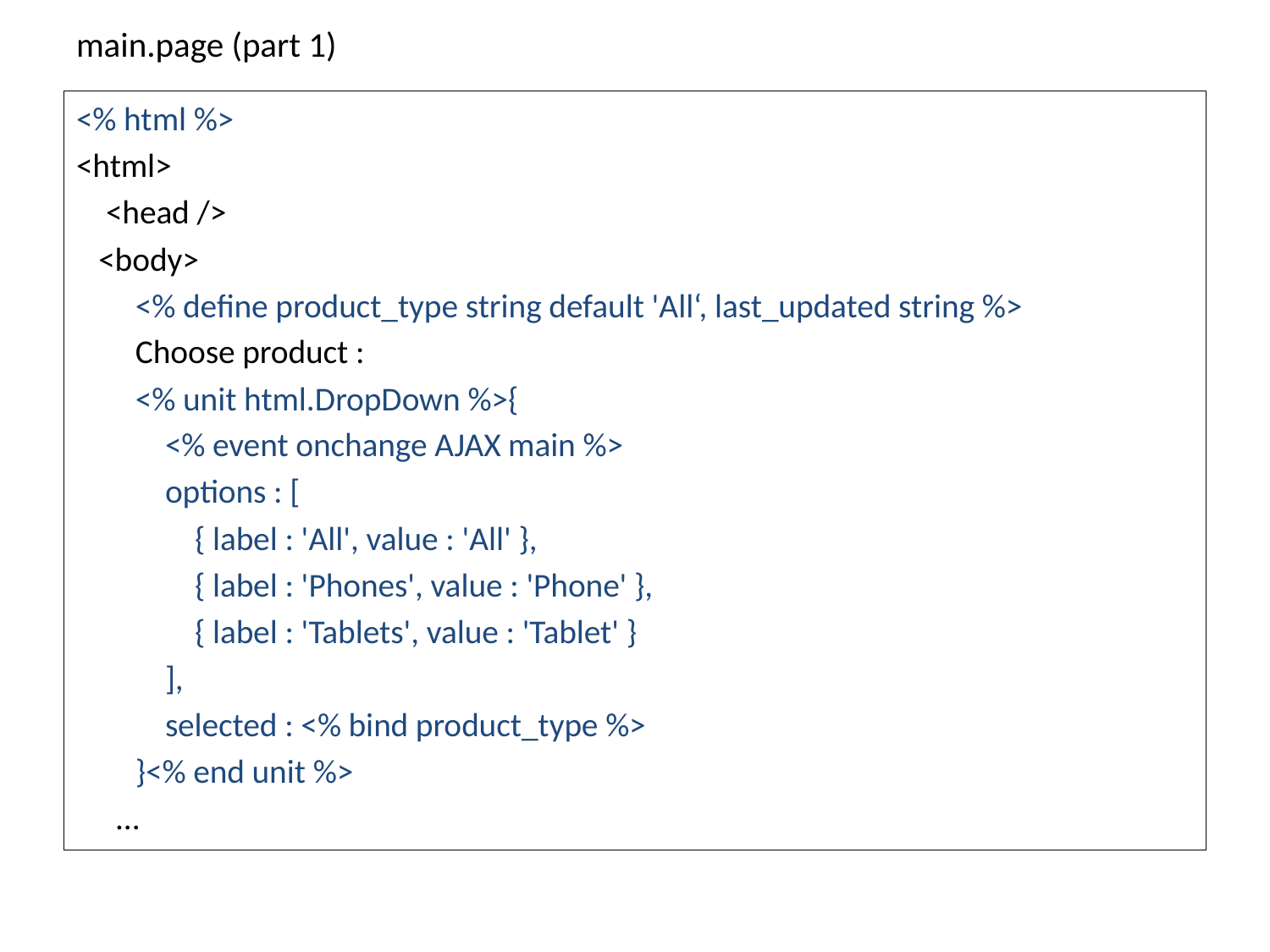

# main.page (part 1)
<% html %>
<html>
    <head />
   <body>
        <% define product_type string default 'All‘, last_updated string %>
        Choose product :
        <% unit html.DropDown %>{
            <% event onchange AJAX main %>
            options : [
                { label : 'All', value : 'All' },
                { label : 'Phones', value : 'Phone' },
                { label : 'Tablets', value : 'Tablet' }
            ],
            selected : <% bind product_type %>
        }<% end unit %>
	…